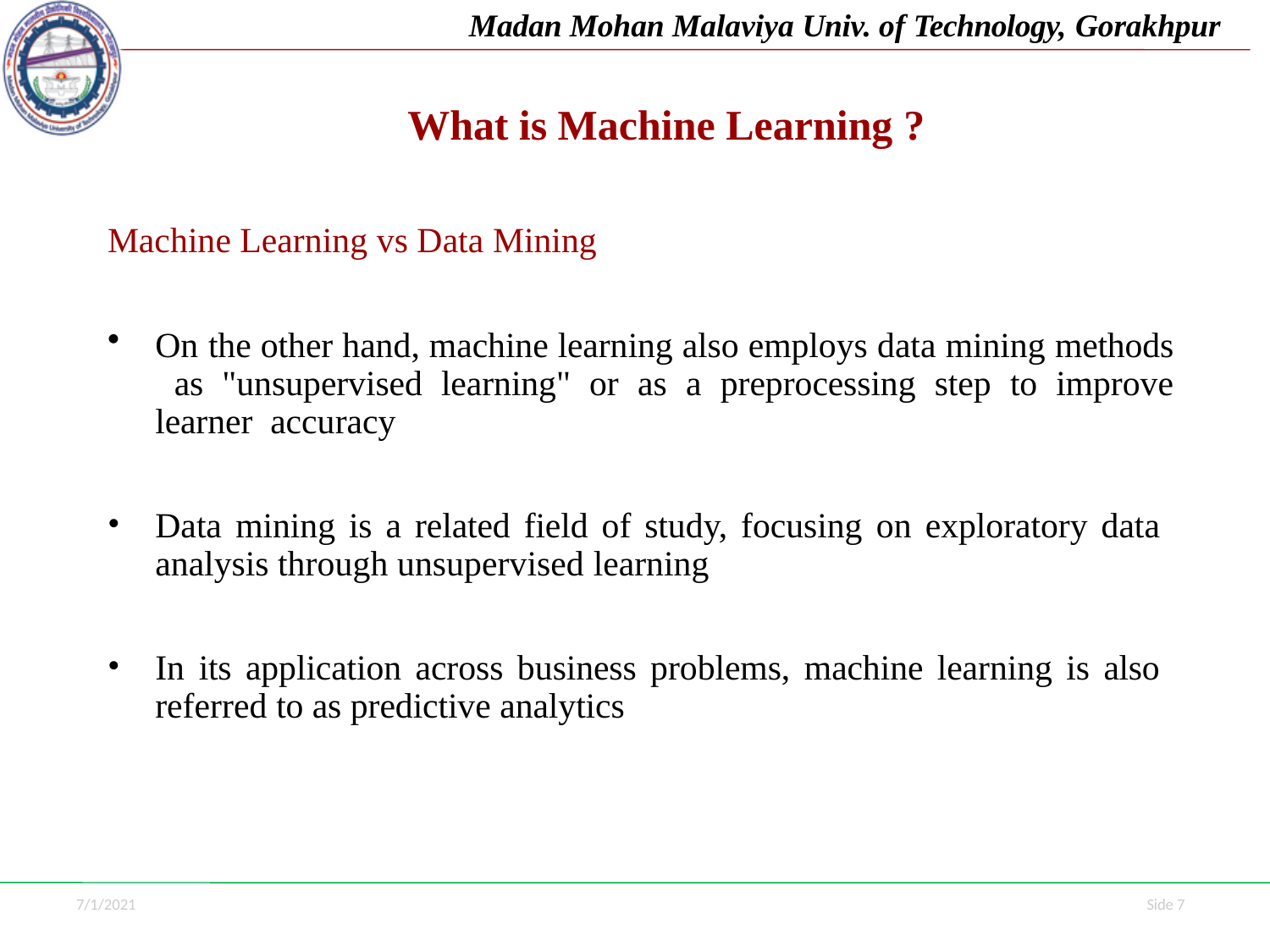

Madan Mohan Malaviya Univ. of Technology, Gorakhpur
# What is Machine Learning ?
Machine Learning vs Data Mining

On the other hand, machine learning also employs data mining methods  as "unsupervised learning" or as a preprocessing step to improve learner  accuracy

Data mining is a related field of study, focusing on exploratory data  analysis through unsupervised learning

In its application across business problems, machine learning is also  referred to as predictive analytics

7/1/2021
Side 7